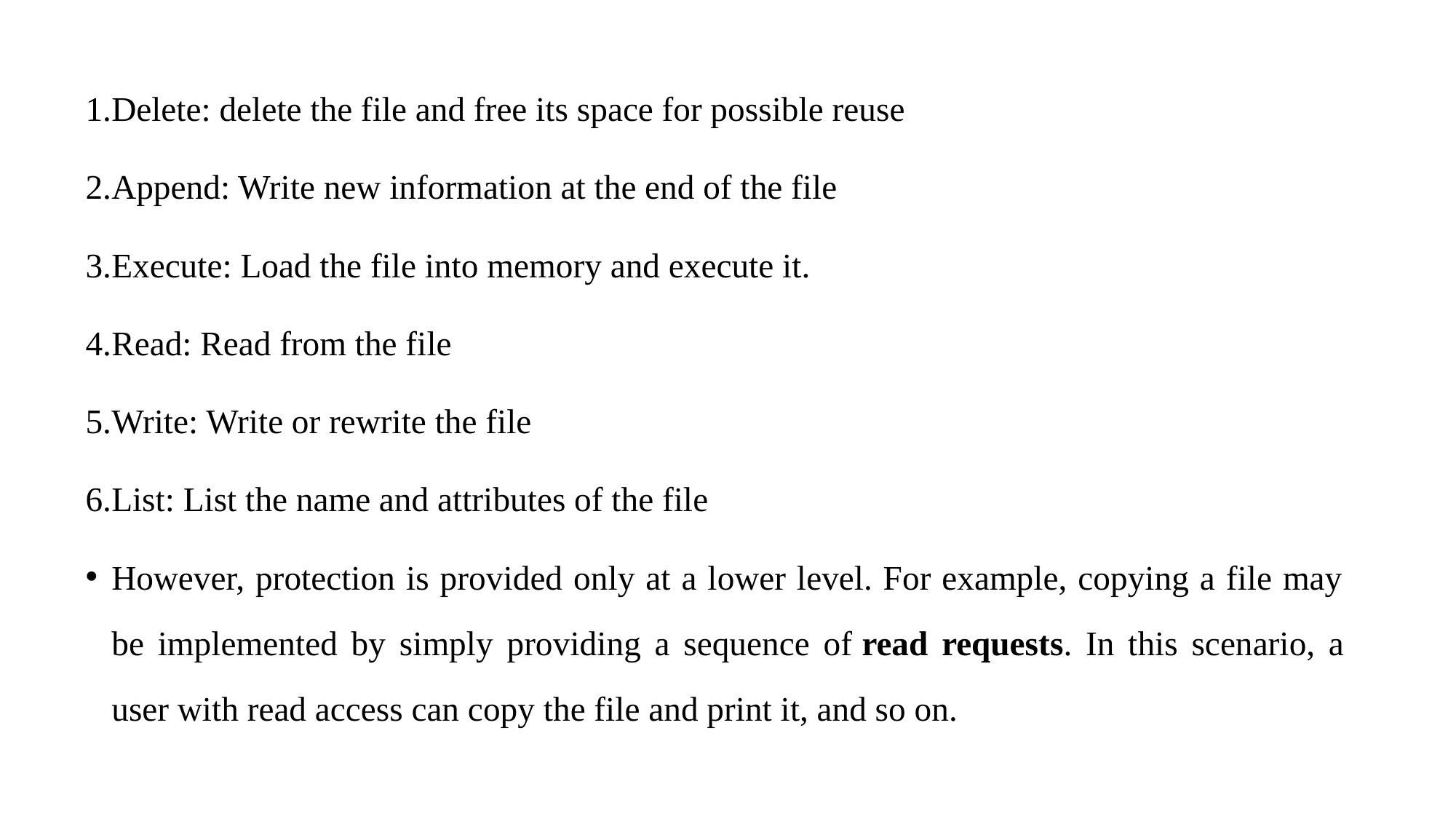

Delete: delete the file and free its space for possible reuse
Append: Write new information at the end of the file
Execute: Load the file into memory and execute it.
Read: Read from the file
Write: Write or rewrite the file
List: List the name and attributes of the file
However, protection is provided only at a lower level. For example, copying a file may be implemented by simply providing a sequence of read requests. In this scenario, a user with read access can copy the file and print it, and so on.